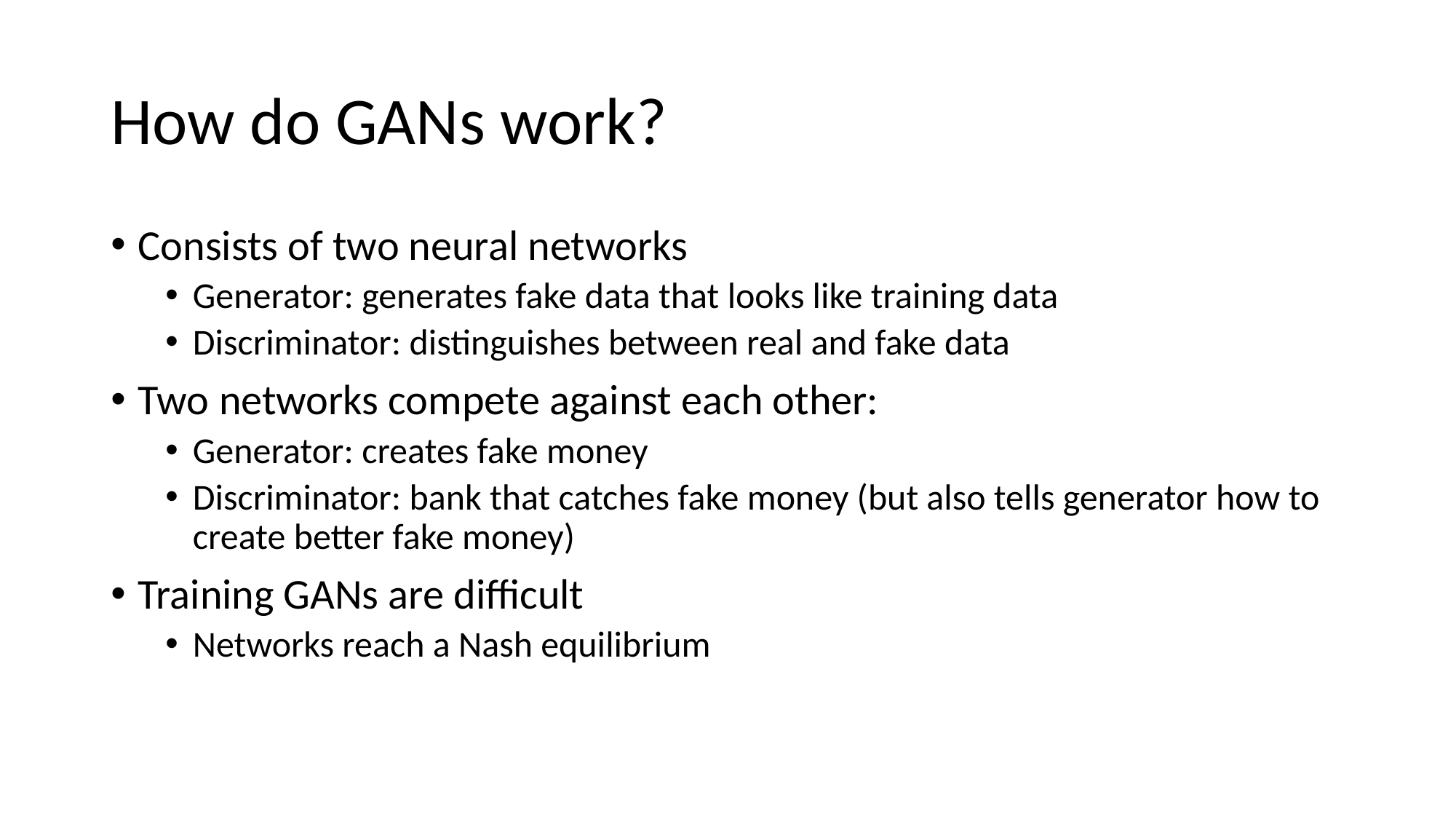

# How do GANs work?
Consists of two neural networks
Generator: generates fake data that looks like training data
Discriminator: distinguishes between real and fake data
Two networks compete against each other:
Generator: creates fake money
Discriminator: bank that catches fake money (but also tells generator how to create better fake money)
Training GANs are difficult
Networks reach a Nash equilibrium